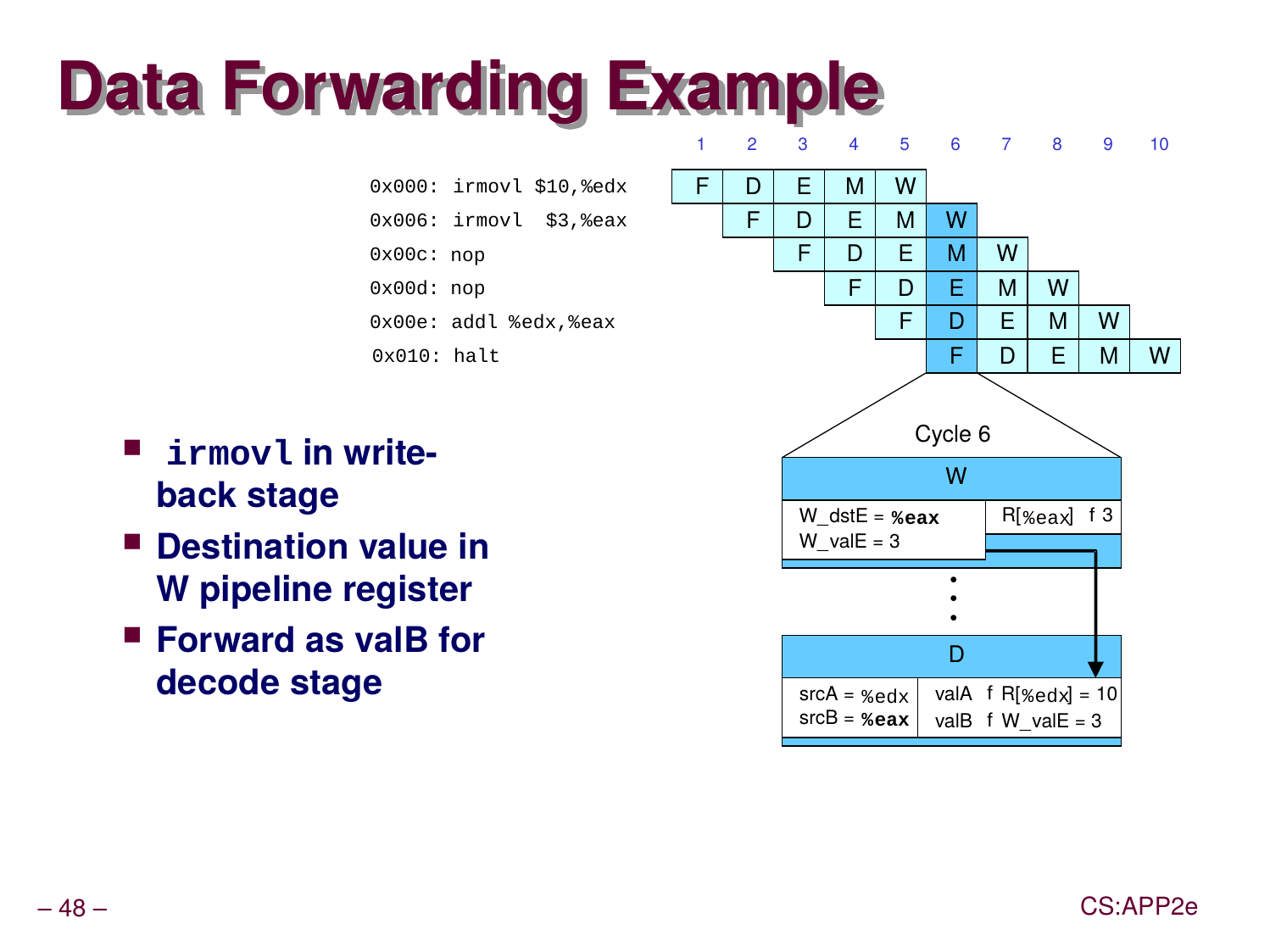

# Data Forwarding Example

10

F
F
D
D
E
E
M
M
W
W

Cycle 6

W

f
R[
]
3
W_
dstE
=
%
eax
%
eax
W_
valE
= 3

•
•
•

D

f
valA
R[
]
=
10
srcA
=
%
edx
%
edx
srcB
=
%
eax
f
valB
W_
valE
=
3

1
2
3
4
5
6
7
8
9

F
F
D
D
E
E
M
M
W
W
0x000:
irmovl
$10,%
edx

F
F
D
D
E
E
M
M
W
W
0x006:
irmovl
$3,%
eax

F
F
D
D
E
E
M
M
W
W
0x00c:
nop

F
F
D
D
E
E
M
M
W
W
0x00d:
nop

F
F
D
D
E
E
M
M
W
W
0x00e:
addl
%
edx
,%
eax

0x010: halt
 irmovl in write-back stage
Destination value in W pipeline register
Forward as valB for decode stage